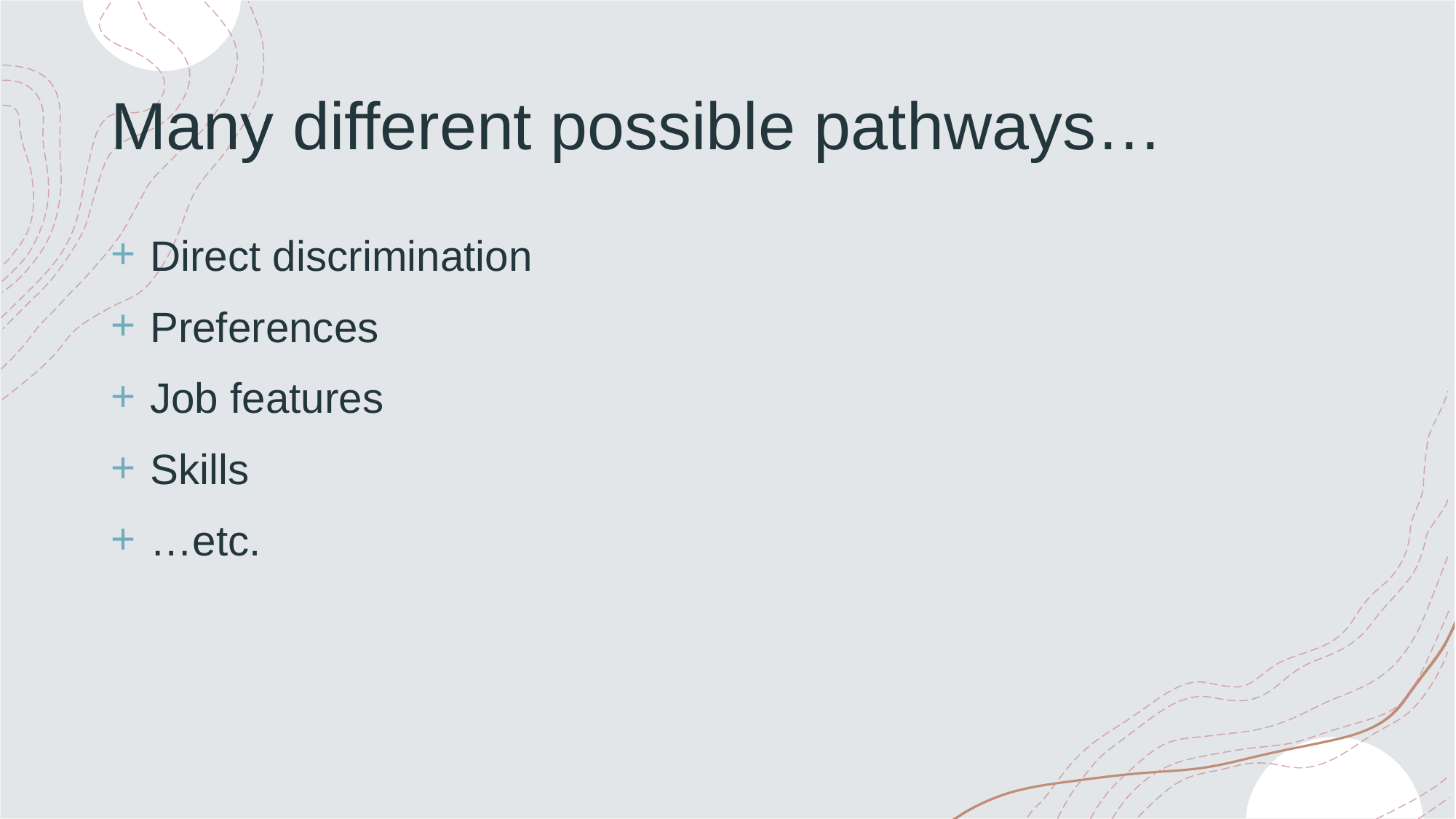

# Many different possible pathways…
 Direct discrimination
 Preferences
 Job features
 Skills
 …etc.